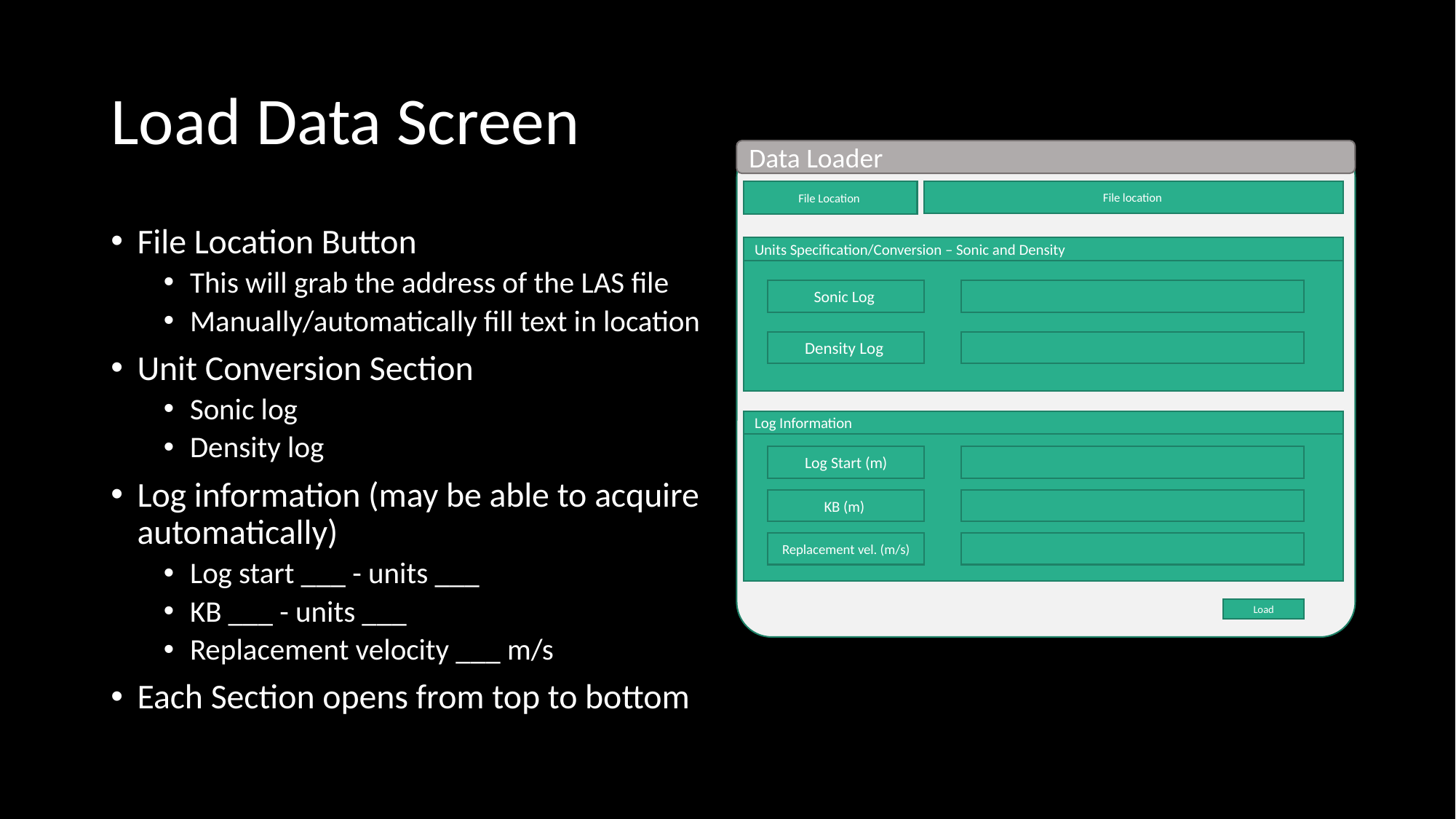

# Load Data Screen
Data Loader

File Location
File location
File Location Button
This will grab the address of the LAS file
Manually/automatically fill text in location
Unit Conversion Section
Sonic log
Density log
Log information (may be able to acquire automatically)
Log start ___ - units ___
KB ___ - units ___
Replacement velocity ___ m/s
Each Section opens from top to bottom

Units Specification/Conversion – Sonic and Density
Sonic Log

Density Log

Log Information
Log Start (m)

KB (m)

Replacement vel. (m/s)

Load